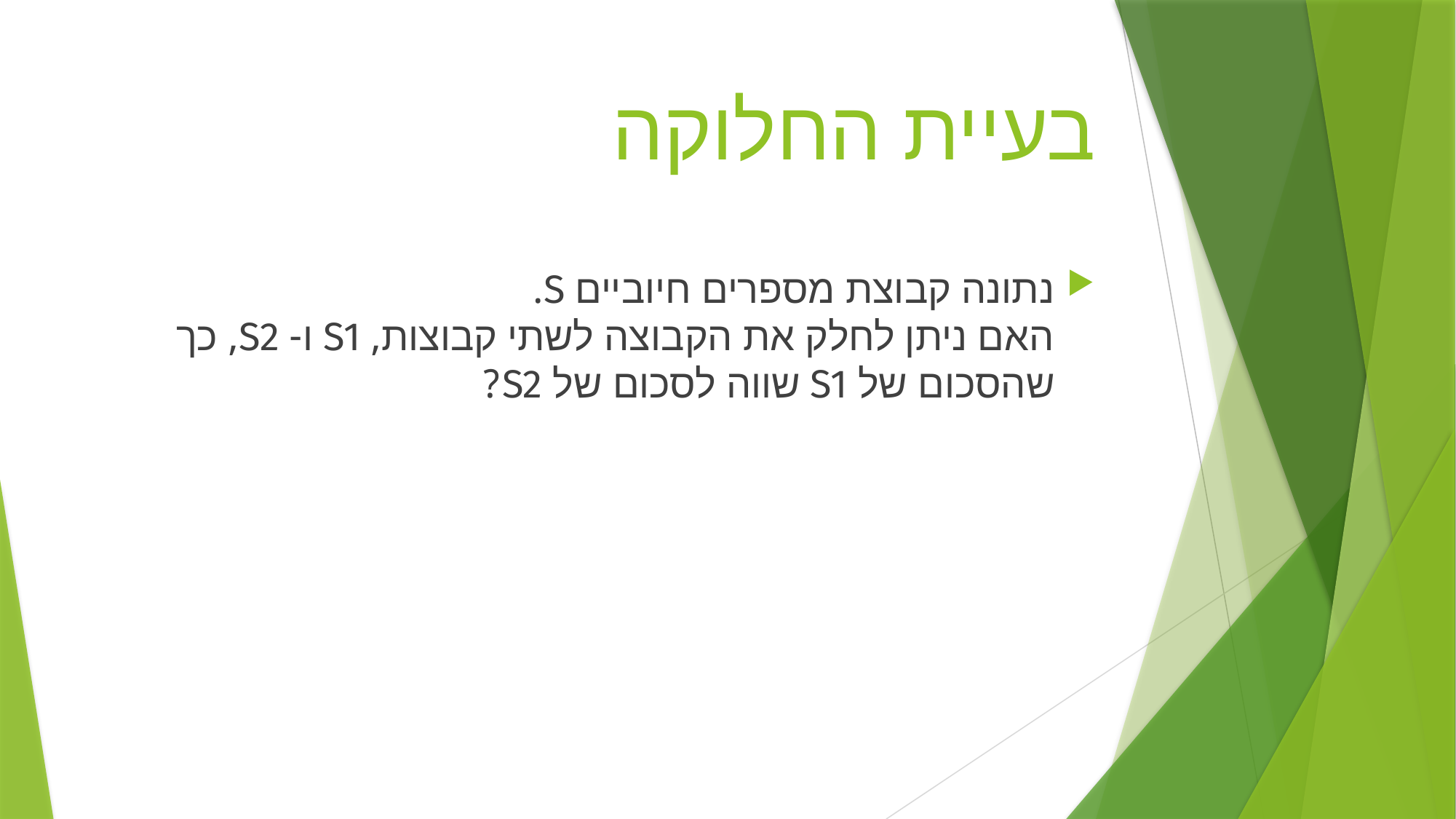

# בעיית החלוקה
נתונה קבוצת מספרים חיוביים S.
האם ניתן לחלק את הקבוצה לשתי קבוצות, S1 ו- S2, כך שהסכום של S1 שווה לסכום של S2?